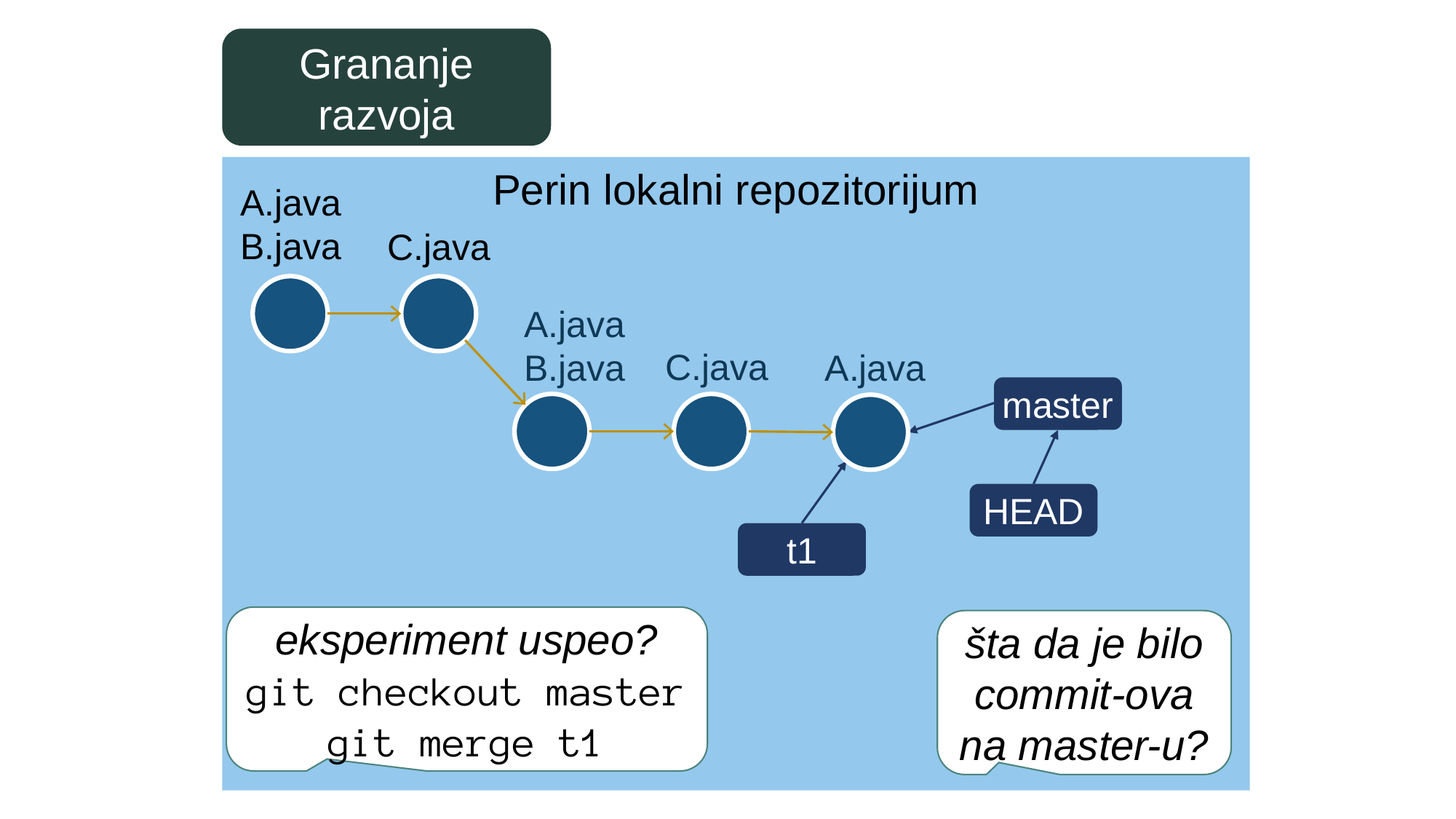

Grananje razvoja
Perin lokalni repozitorijum
A.java
B.java
C.java

A.java
B.java
C.java
A.java
master

HEAD
t1
eksperiment uspeo?
git checkout master
git merge t1
šta da je bilo commit-ova na master-u?